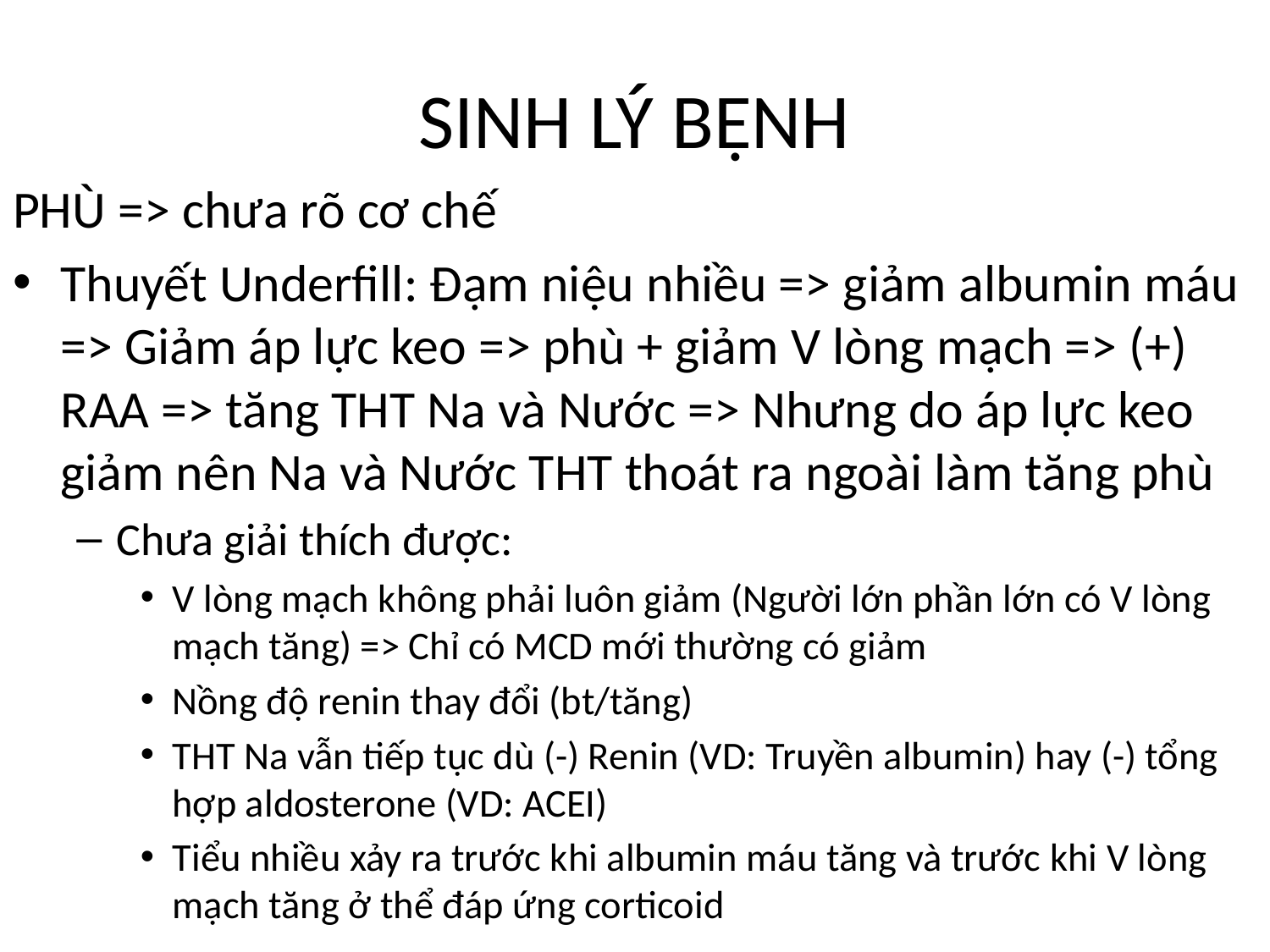

# SINH LÝ BỆNH
PHÙ => chưa rõ cơ chế
Thuyết Underfill: Đạm niệu nhiều => giảm albumin máu => Giảm áp lực keo => phù + giảm V lòng mạch => (+) RAA => tăng THT Na và Nước => Nhưng do áp lực keo giảm nên Na và Nước THT thoát ra ngoài làm tăng phù
Chưa giải thích được:
V lòng mạch không phải luôn giảm (Người lớn phần lớn có V lòng mạch tăng) => Chỉ có MCD mới thường có giảm
Nồng độ renin thay đổi (bt/tăng)
THT Na vẫn tiếp tục dù (-) Renin (VD: Truyền albumin) hay (-) tổng hợp aldosterone (VD: ACEI)
Tiểu nhiều xảy ra trước khi albumin máu tăng và trước khi V lòng mạch tăng ở thể đáp ứng corticoid